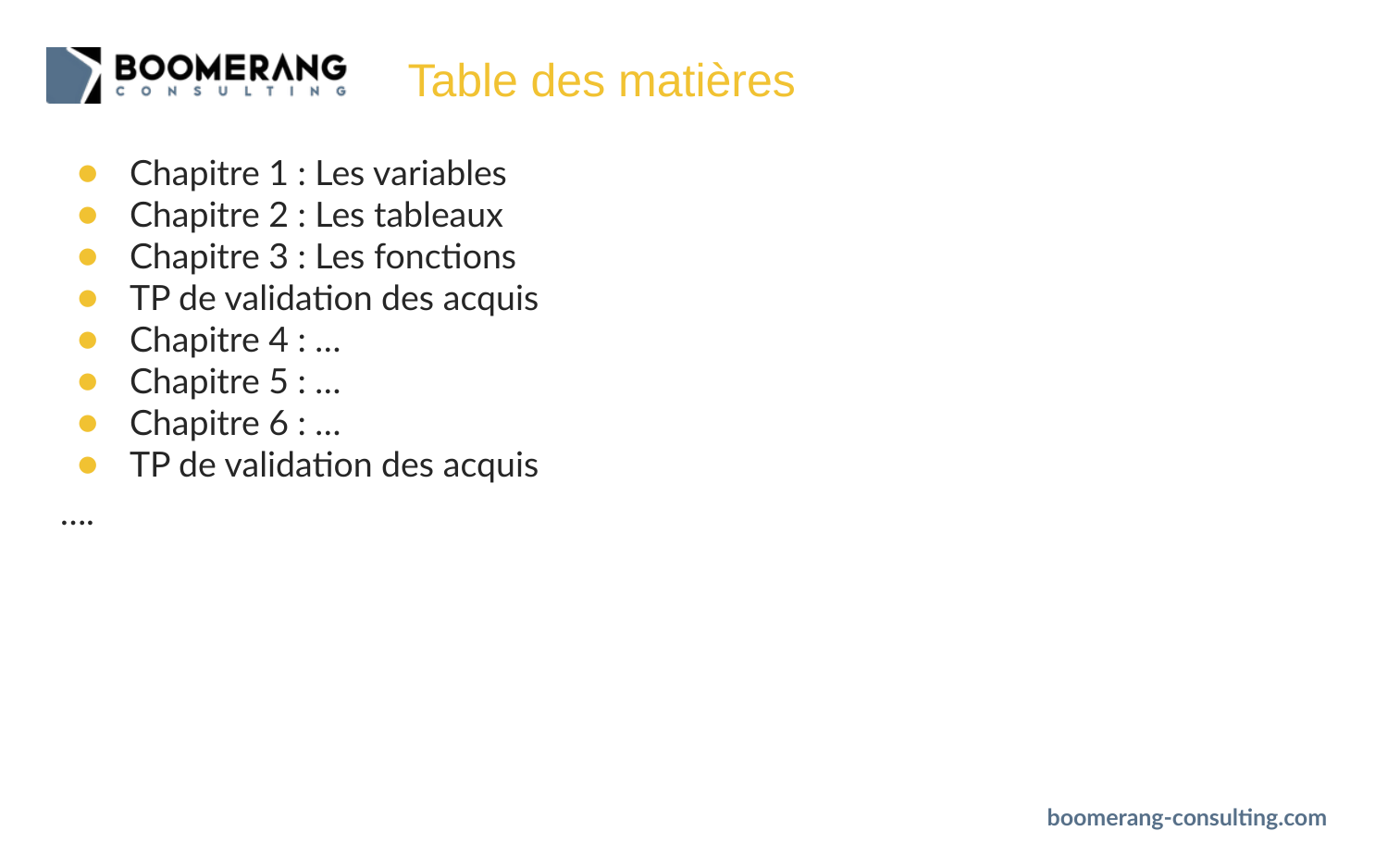

# Table des matières
Chapitre 1 : Les variables
Chapitre 2 : Les tableaux
Chapitre 3 : Les fonctions
TP de validation des acquis
Chapitre 4 : …
Chapitre 5 : …
Chapitre 6 : …
TP de validation des acquis
….